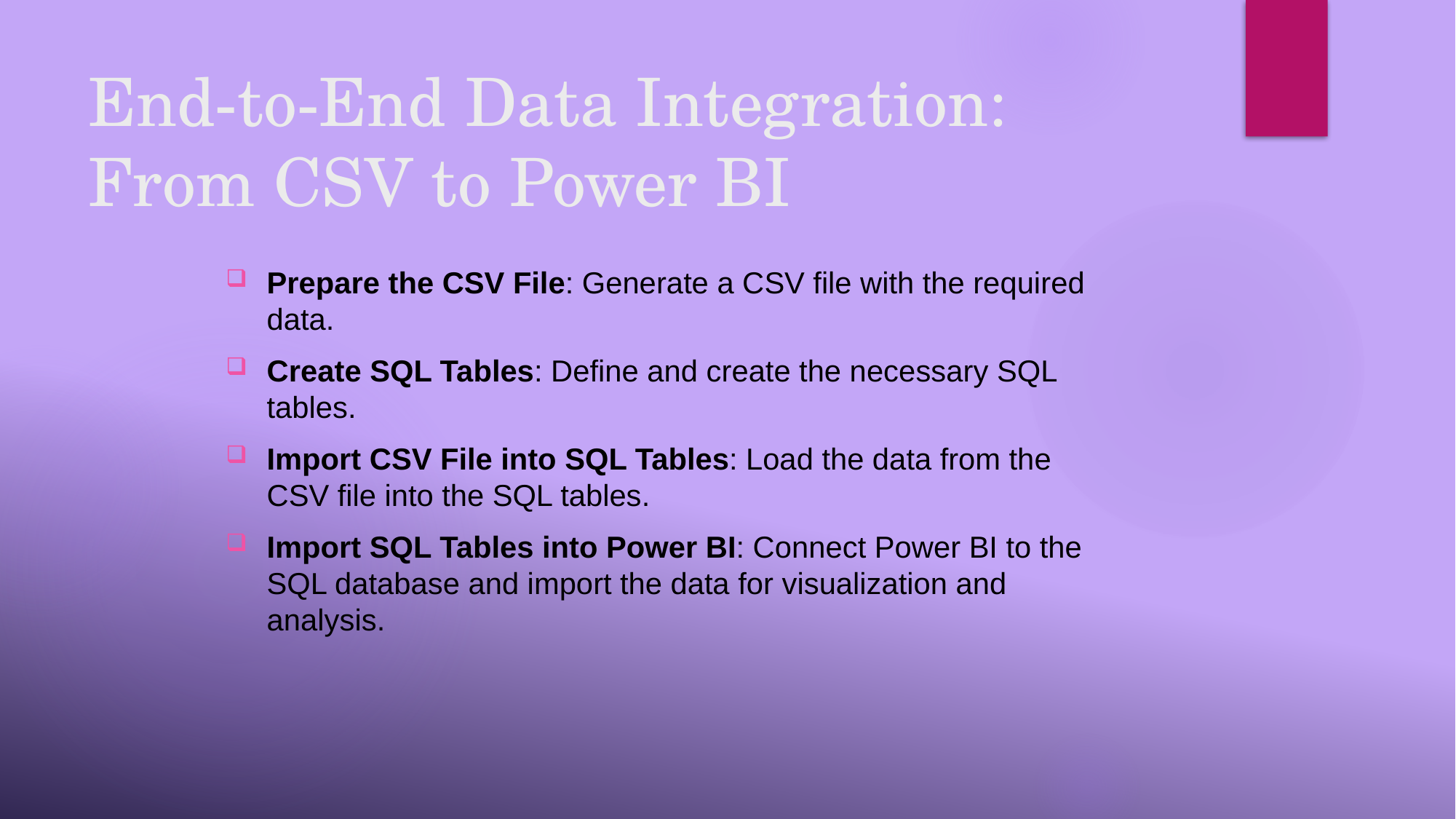

# End-to-End Data Integration: From CSV to Power BI
Prepare the CSV File: Generate a CSV file with the required data.
Create SQL Tables: Define and create the necessary SQL tables.
Import CSV File into SQL Tables: Load the data from the CSV file into the SQL tables.
Import SQL Tables into Power BI: Connect Power BI to the SQL database and import the data for visualization and analysis.